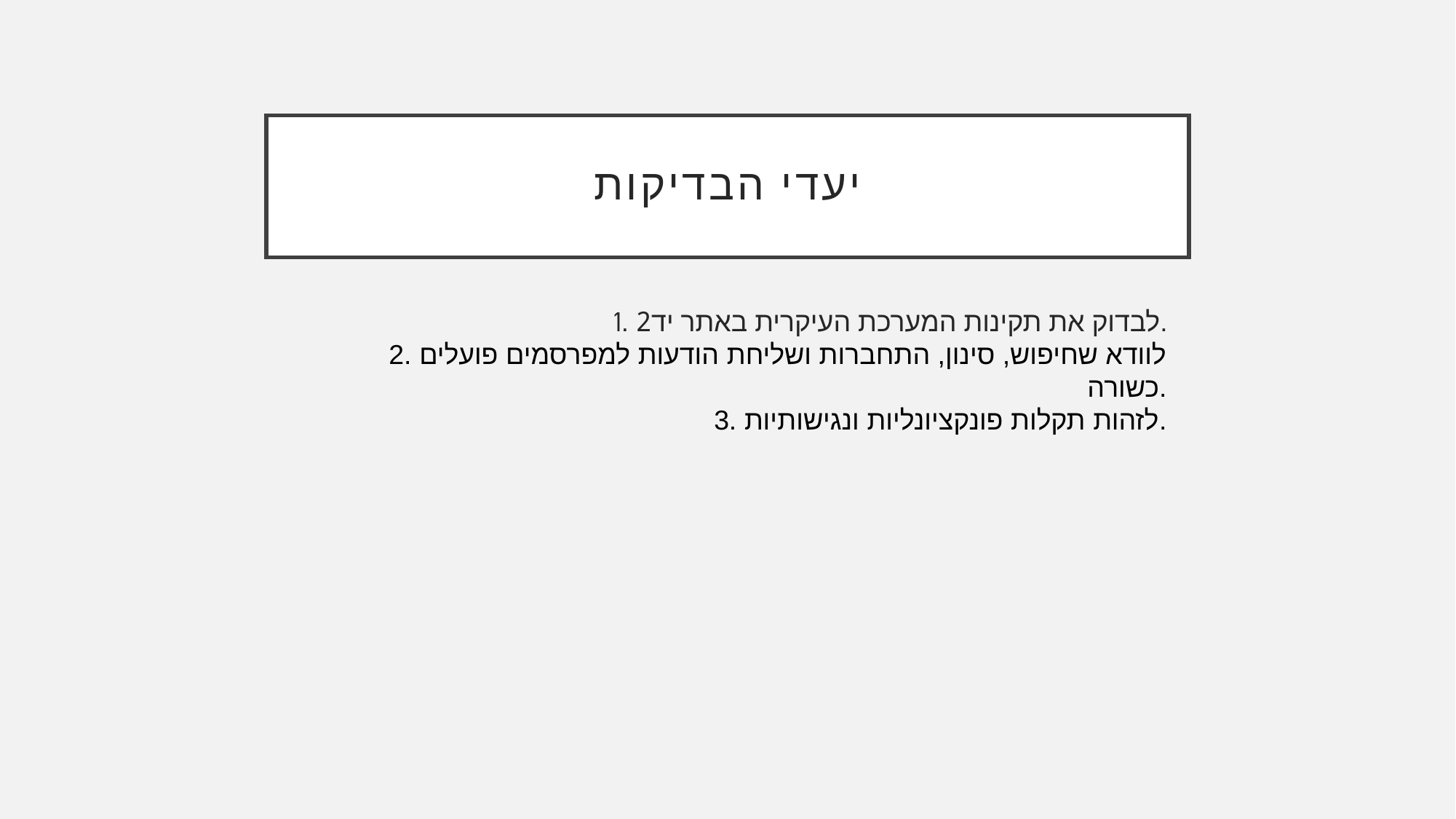

# יעדי הבדיקות
1. לבדוק את תקינות המערכת העיקרית באתר יד2.
2. לוודא שחיפוש, סינון, התחברות ושליחת הודעות למפרסמים פועלים כשורה.
3. לזהות תקלות פונקציונליות ונגישותיות.